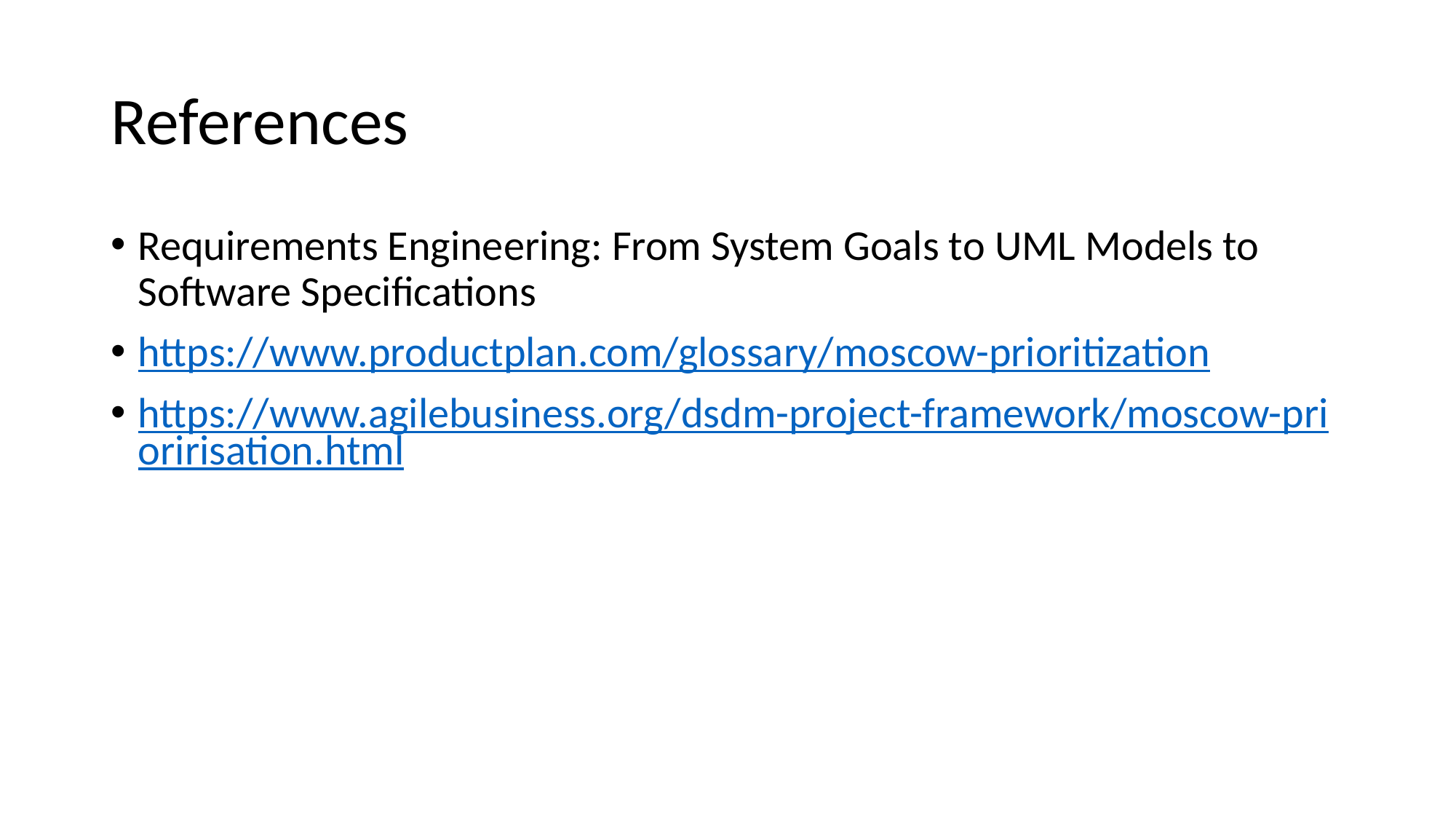

# References
Requirements Engineering: From System Goals to UML Models to Software Specifications
https://www.productplan.com/glossary/moscow-prioritization
https://www.agilebusiness.org/dsdm-project-framework/moscow-prioririsation.html